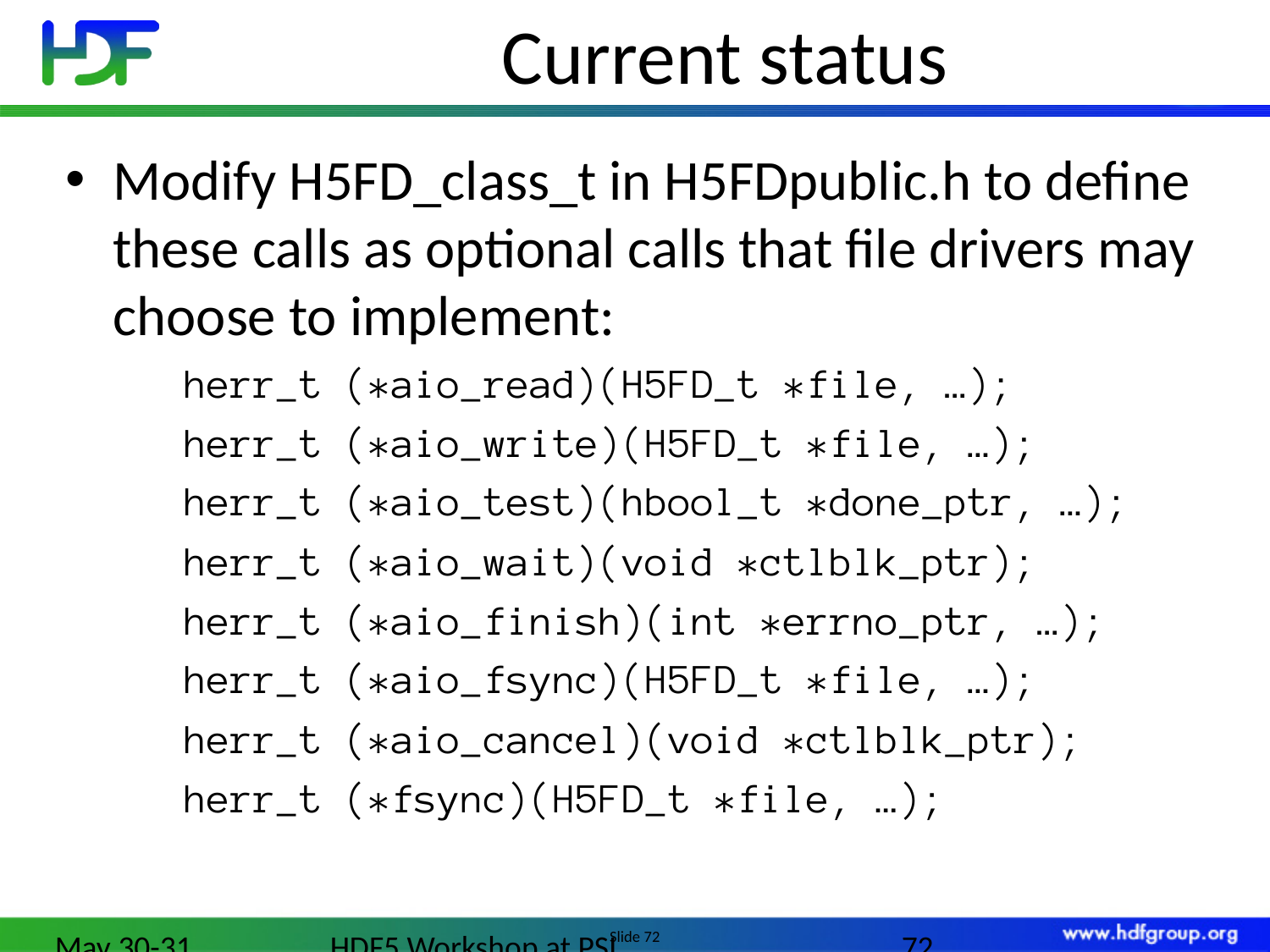

# Current status
Modify H5FD_class_t in H5FDpublic.h to define these calls as optional calls that file drivers may choose to implement:
herr_t (*aio_read)(H5FD_t *file, …);
herr_t (*aio_write)(H5FD_t *file, …);
herr_t (*aio_test)(hbool_t *done_ptr, …);
herr_t (*aio_wait)(void *ctlblk_ptr);
herr_t (*aio_finish)(int *errno_ptr, …);
herr_t (*aio_fsync)(H5FD_t *file, …);
herr_t (*aio_cancel)(void *ctlblk_ptr);
herr_t (*fsync)(H5FD_t *file, …);

May 30-31, 2012
HDF5 Workshop at PSI
72